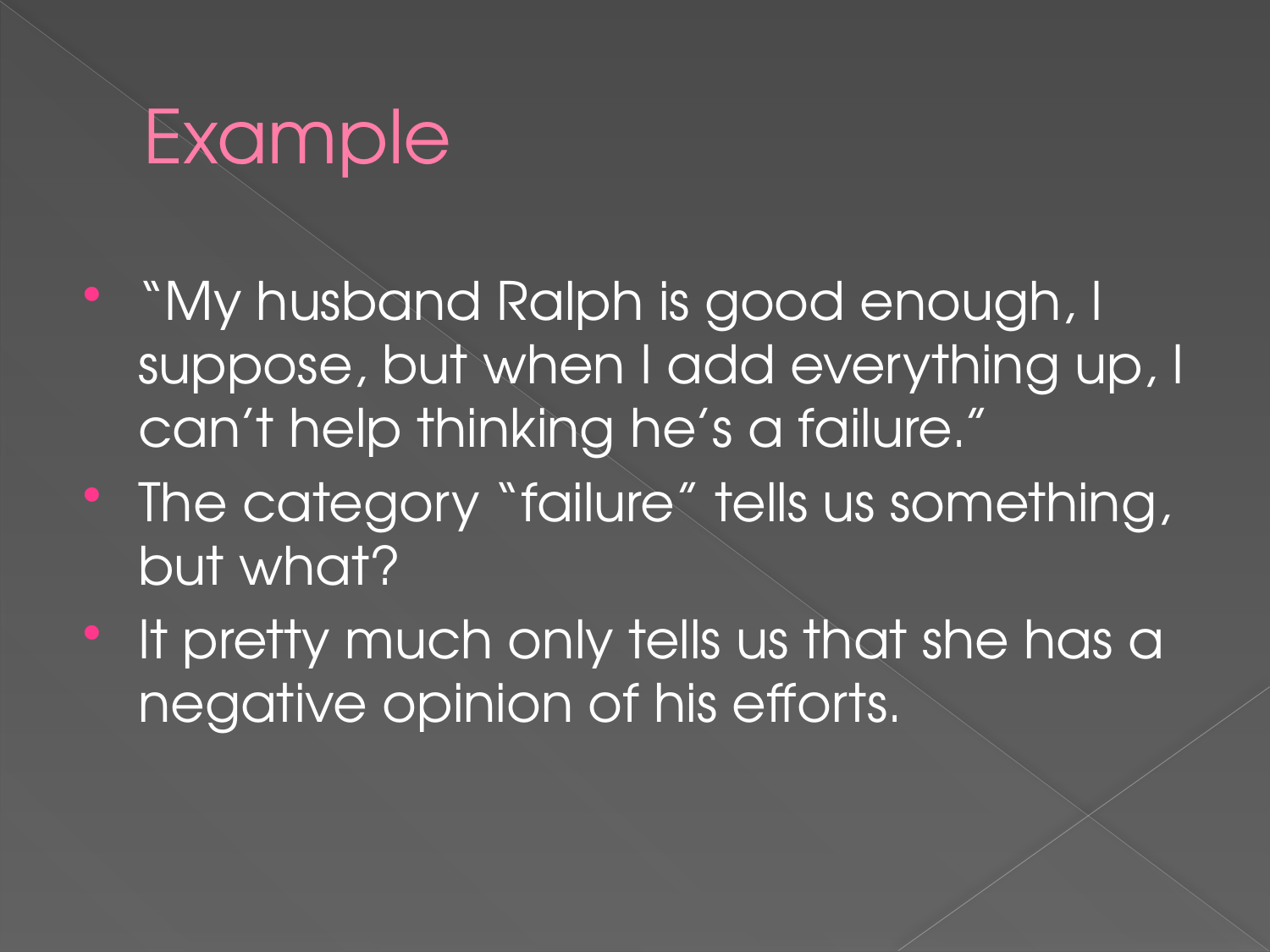

# Example
“My husband Ralph is good enough, I suppose, but when I add everything up, I can’t help thinking he’s a failure.”
The category “failure” tells us something, but what?
It pretty much only tells us that she has a negative opinion of his efforts.